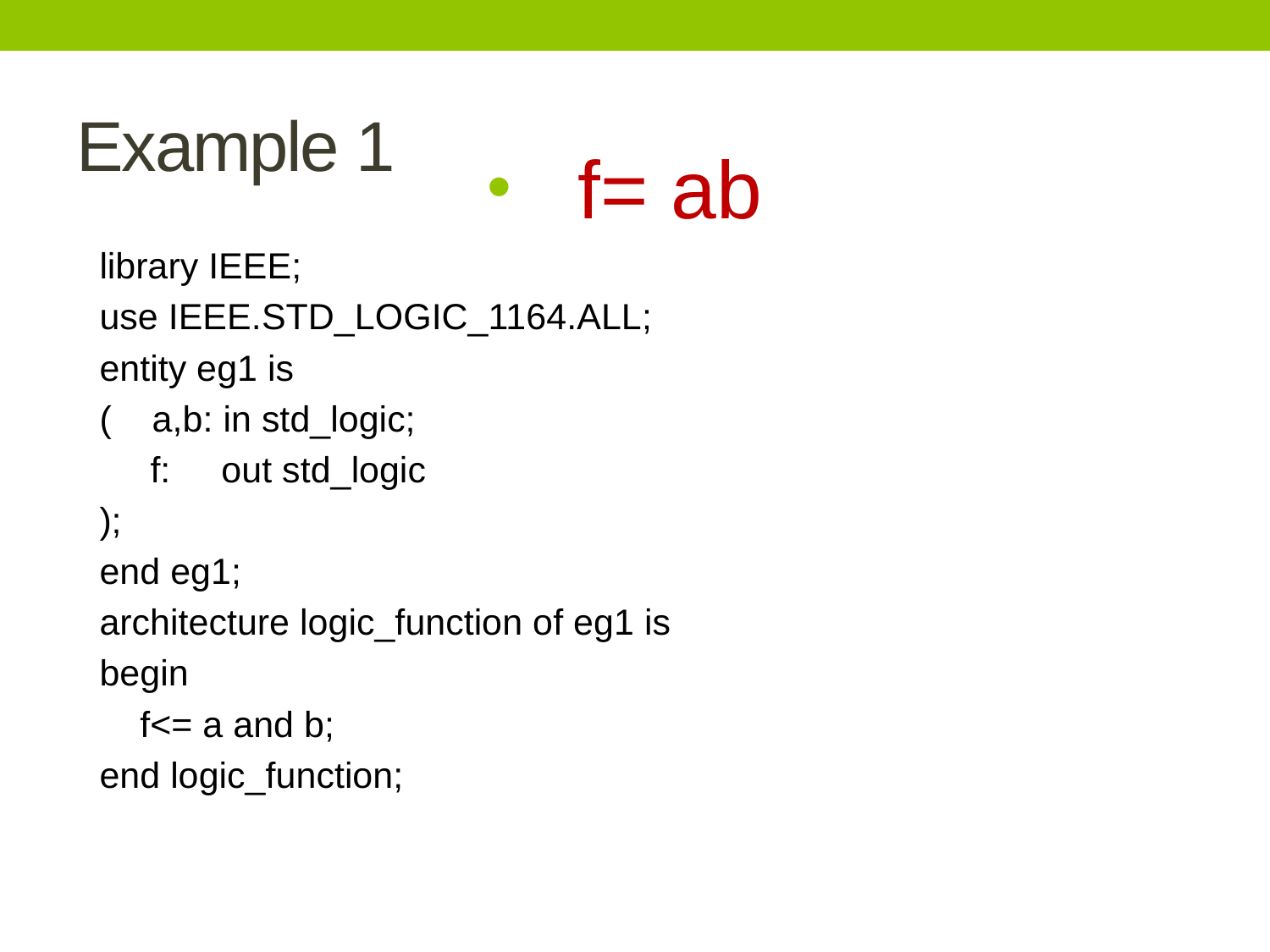

# Example 1
f= ab
library IEEE;
use IEEE.STD_LOGIC_1164.ALL;
entity eg1 is
(    a,b: in std_logic;
     f:     out std_logic
);
end eg1;
architecture logic_function of eg1 is
begin
    f<= a and b;
end logic_function;